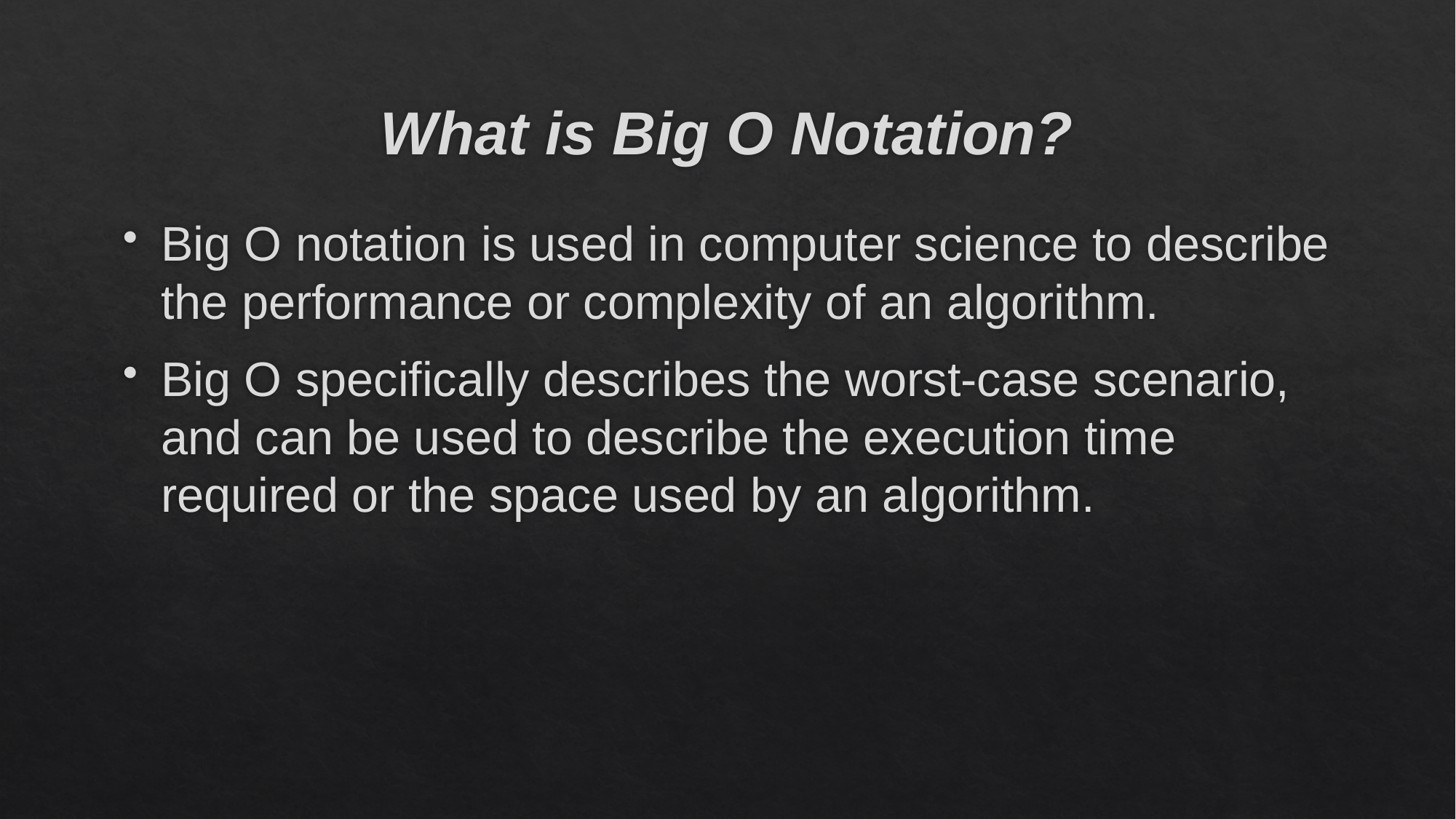

# What is Big O Notation?
Big O notation is used in computer science to describe the performance or complexity of an algorithm.
Big O specifically describes the worst-case scenario, and can be used to describe the execution time required or the space used by an algorithm.